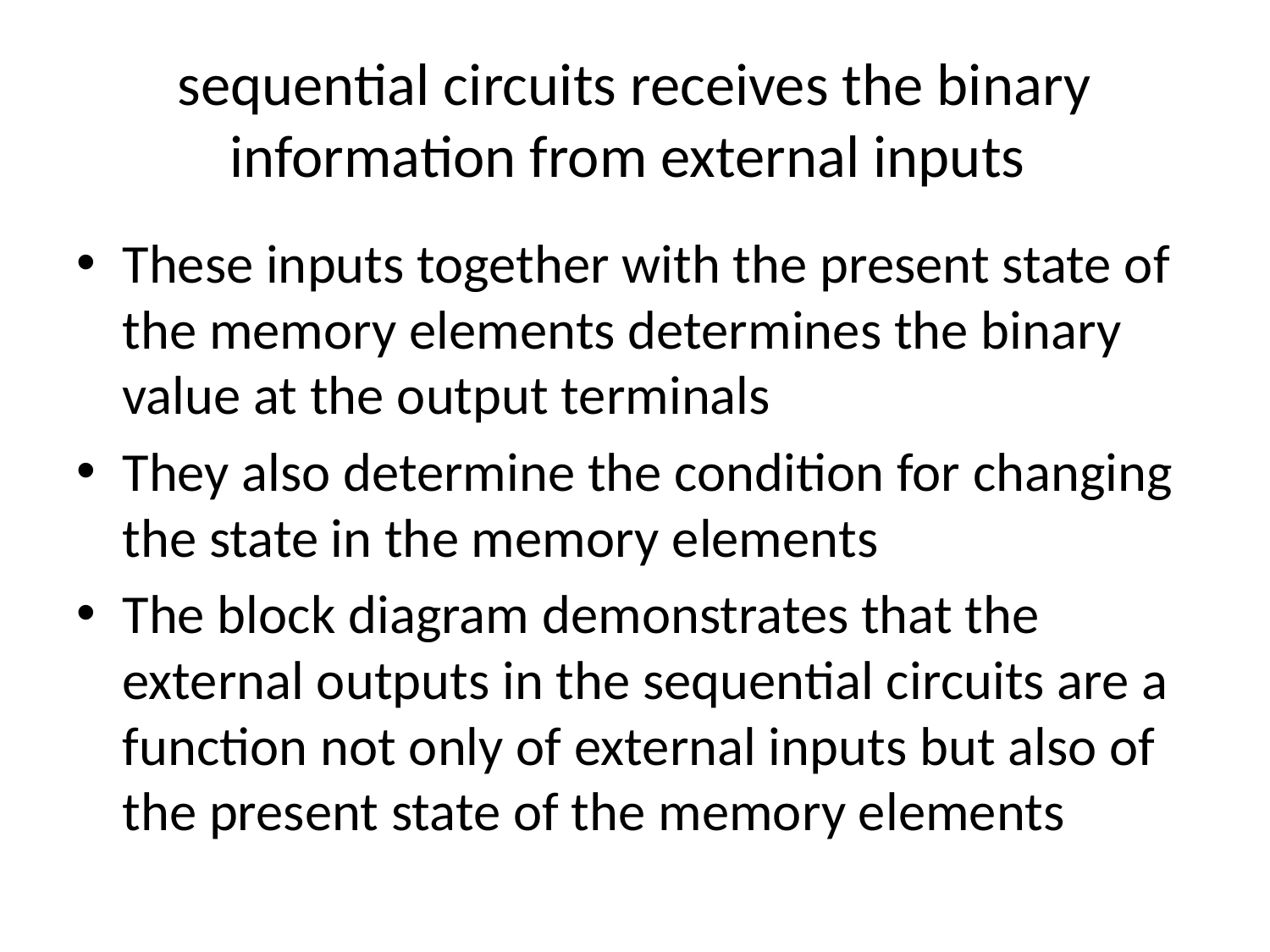

# sequential circuits receives the binary information from external inputs
These inputs together with the present state of the memory elements determines the binary value at the output terminals
They also determine the condition for changing the state in the memory elements
The block diagram demonstrates that the external outputs in the sequential circuits are a function not only of external inputs but also of the present state of the memory elements